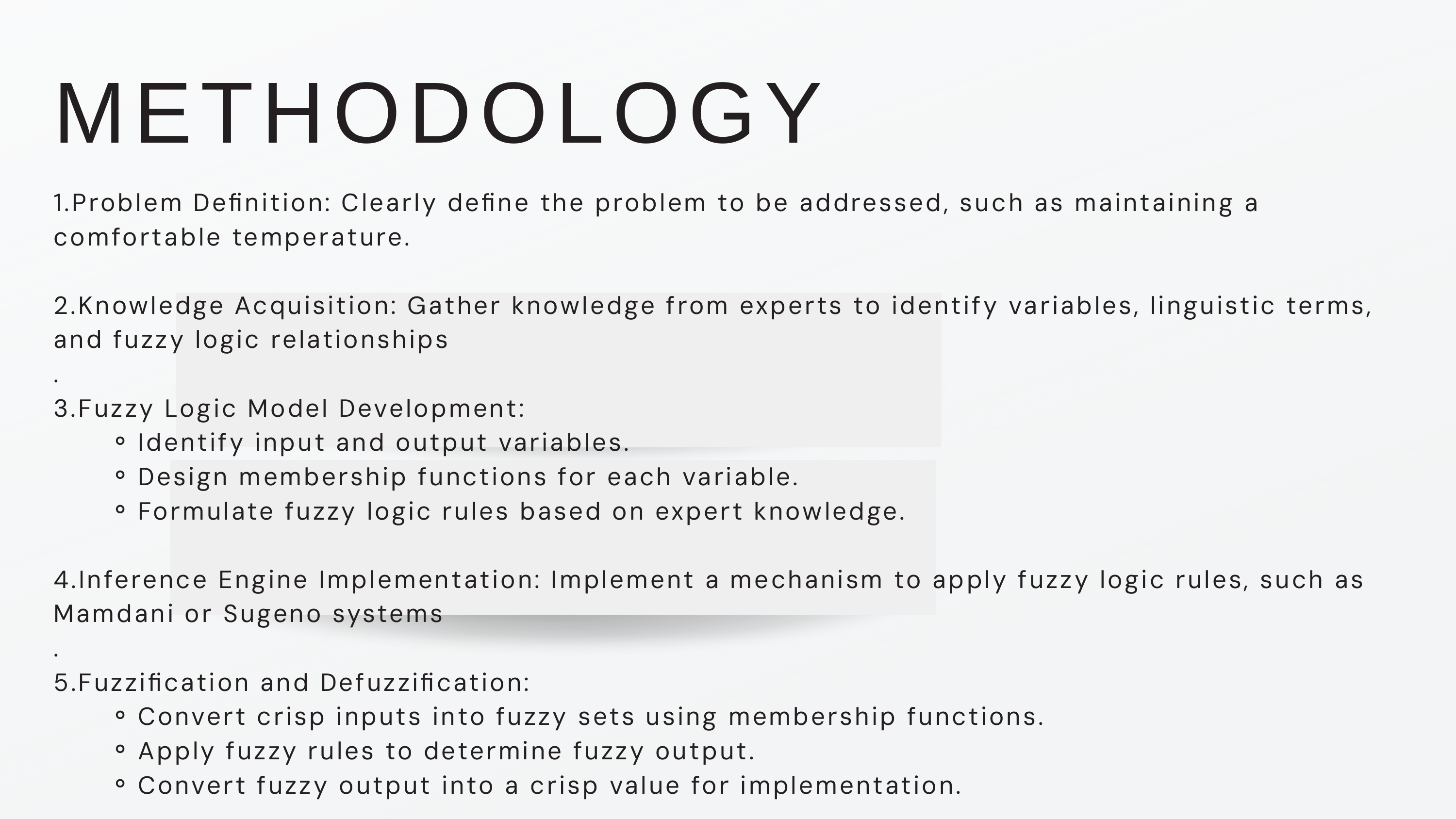

METHODOLOGY

1.Problem Definition: Clearly define the problem to be addressed, such as maintaining a comfortable temperature.

2.Knowledge Acquisition: Gather knowledge from experts to identify variables, linguistic terms, and fuzzy logic relationships
.
3.Fuzzy Logic Model Development:
Identify input and output variables.
Design membership functions for each variable.
Formulate fuzzy logic rules based on expert knowledge.

4.Inference Engine Implementation: Implement a mechanism to apply fuzzy logic rules, such as Mamdani or Sugeno systems
.
5.Fuzzification and Defuzzification:
Convert crisp inputs into fuzzy sets using membership functions.
Apply fuzzy rules to determine fuzzy output.
Convert fuzzy output into a crisp value for implementation.

.